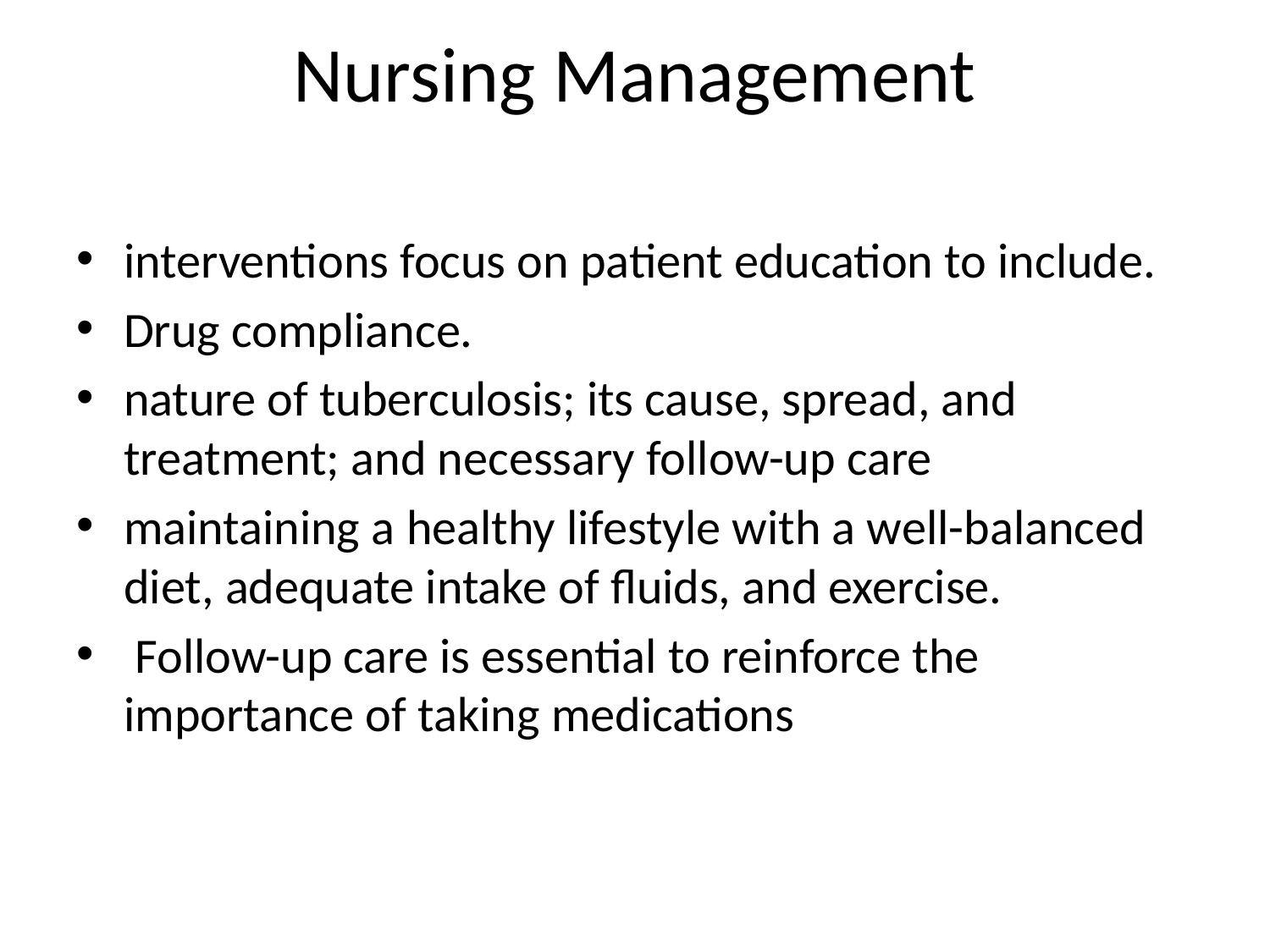

# Nursing Management
interventions focus on patient education to include.
Drug compliance.
nature of tuberculosis; its cause, spread, and treatment; and necessary follow-up care
maintaining a healthy lifestyle with a well-balanced diet, adequate intake of ﬂuids, and exercise.
 Follow-up care is essential to reinforce the importance of taking medications